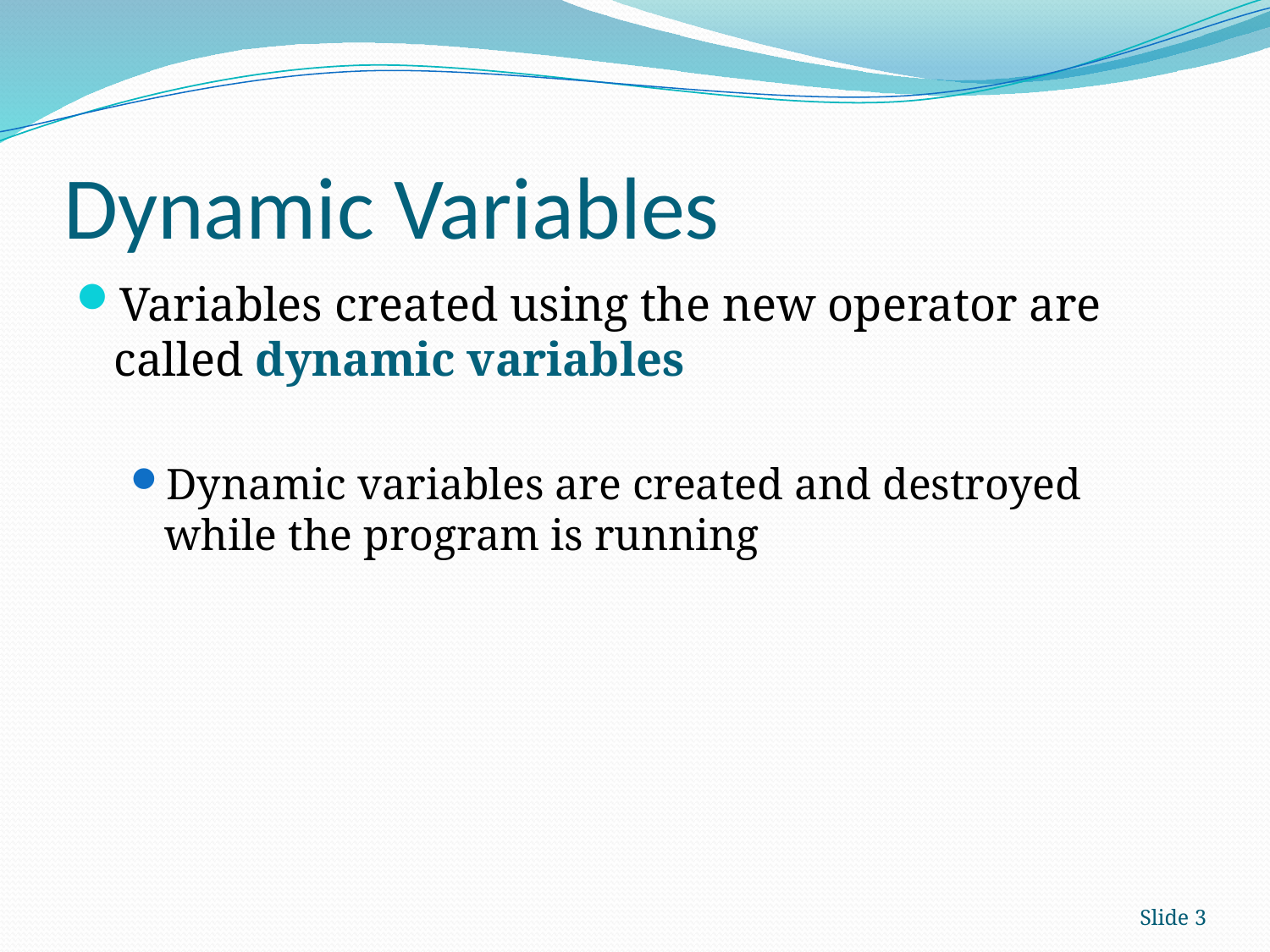

# Dynamic Variables
Variables created using the new operator are
called dynamic variables

Dynamic variables are created and destroyed while the program is running
Slide 3